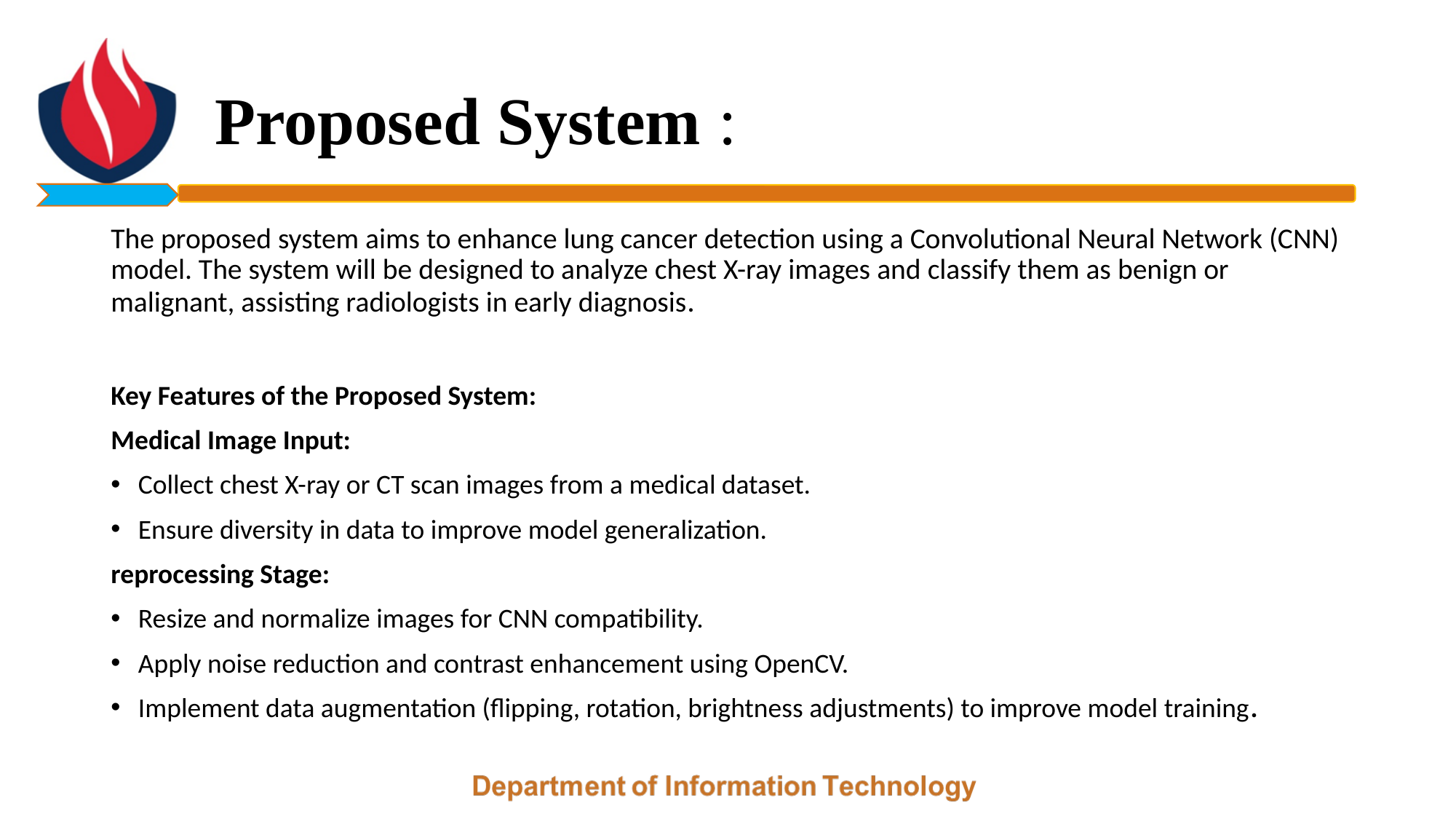

# Proposed System :
The proposed system aims to enhance lung cancer detection using a Convolutional Neural Network (CNN) model. The system will be designed to analyze chest X-ray images and classify them as benign or malignant, assisting radiologists in early diagnosis.

Key Features of the Proposed System:
Medical Image Input:
Collect chest X-ray or CT scan images from a medical dataset.
Ensure diversity in data to improve model generalization.
reprocessing Stage:
Resize and normalize images for CNN compatibility.
Apply noise reduction and contrast enhancement using OpenCV.
Implement data augmentation (flipping, rotation, brightness adjustments) to improve model training.